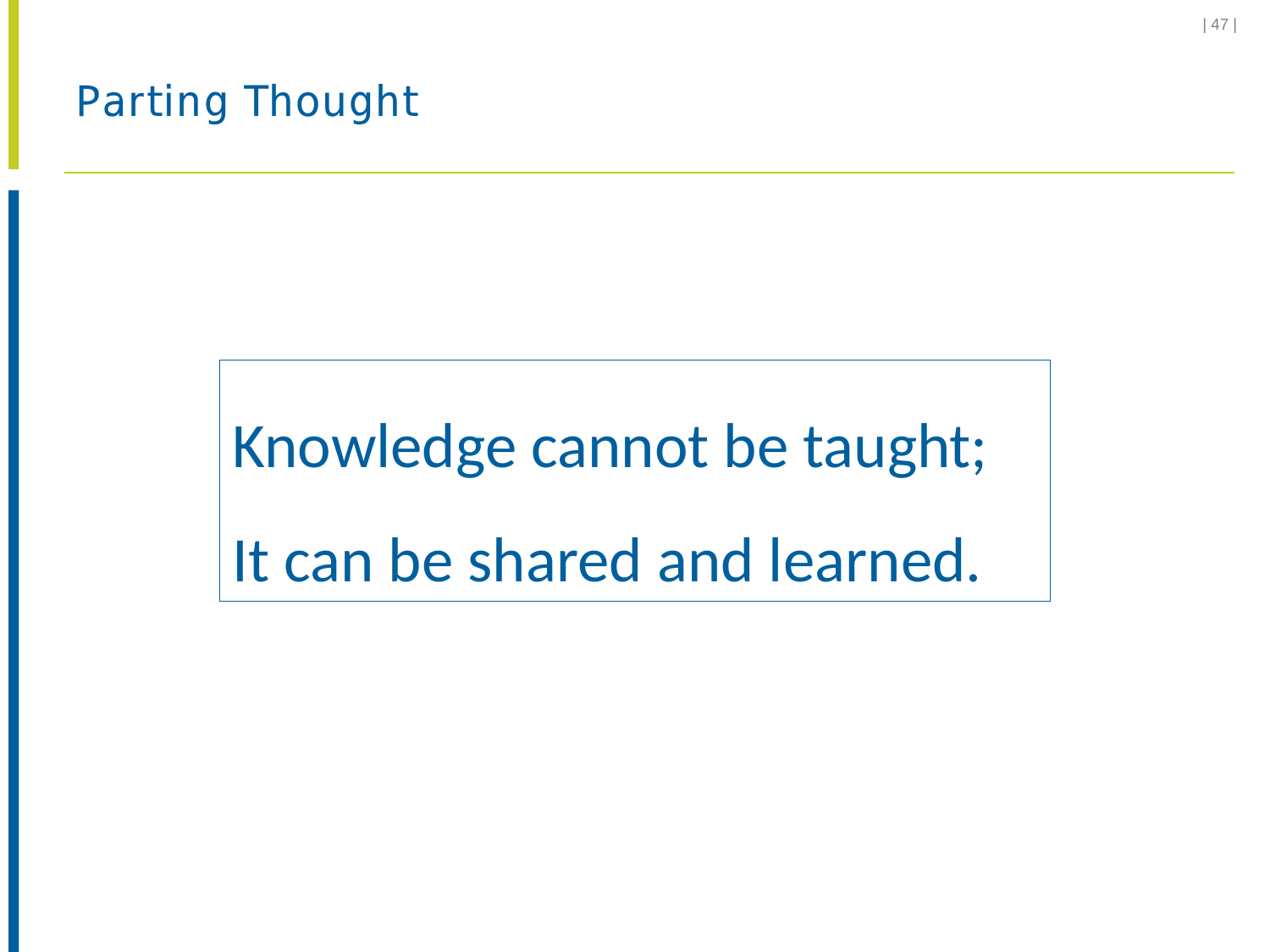

| 47 |
# Parting Thought
Knowledge cannot be taught;
It can be shared and learned.